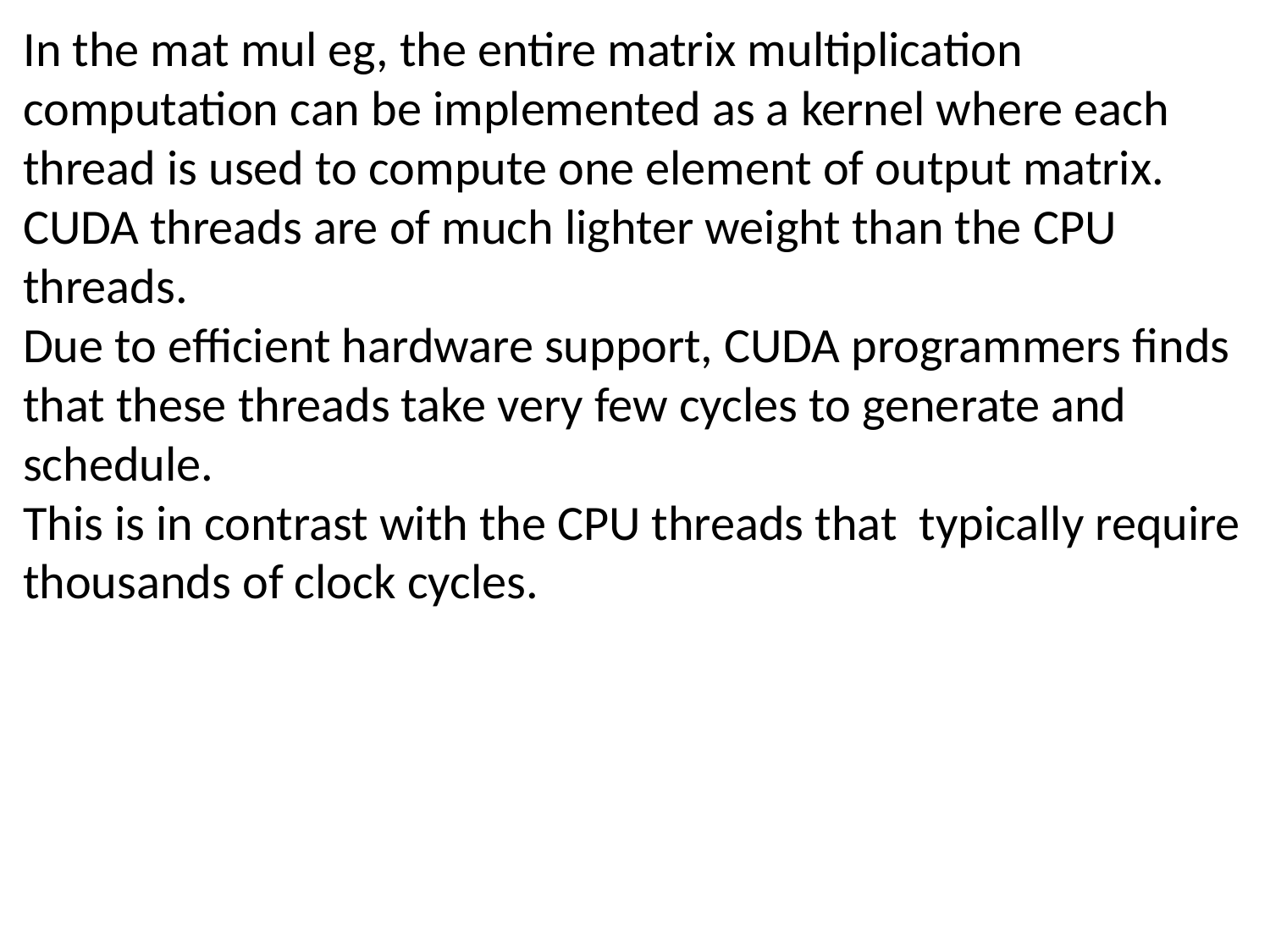

In the mat mul eg, the entire matrix multiplication computation can be implemented as a kernel where each thread is used to compute one element of output matrix.
CUDA threads are of much lighter weight than the CPU threads.
Due to efficient hardware support, CUDA programmers finds that these threads take very few cycles to generate and schedule.
This is in contrast with the CPU threads that  typically require thousands of clock cycles.